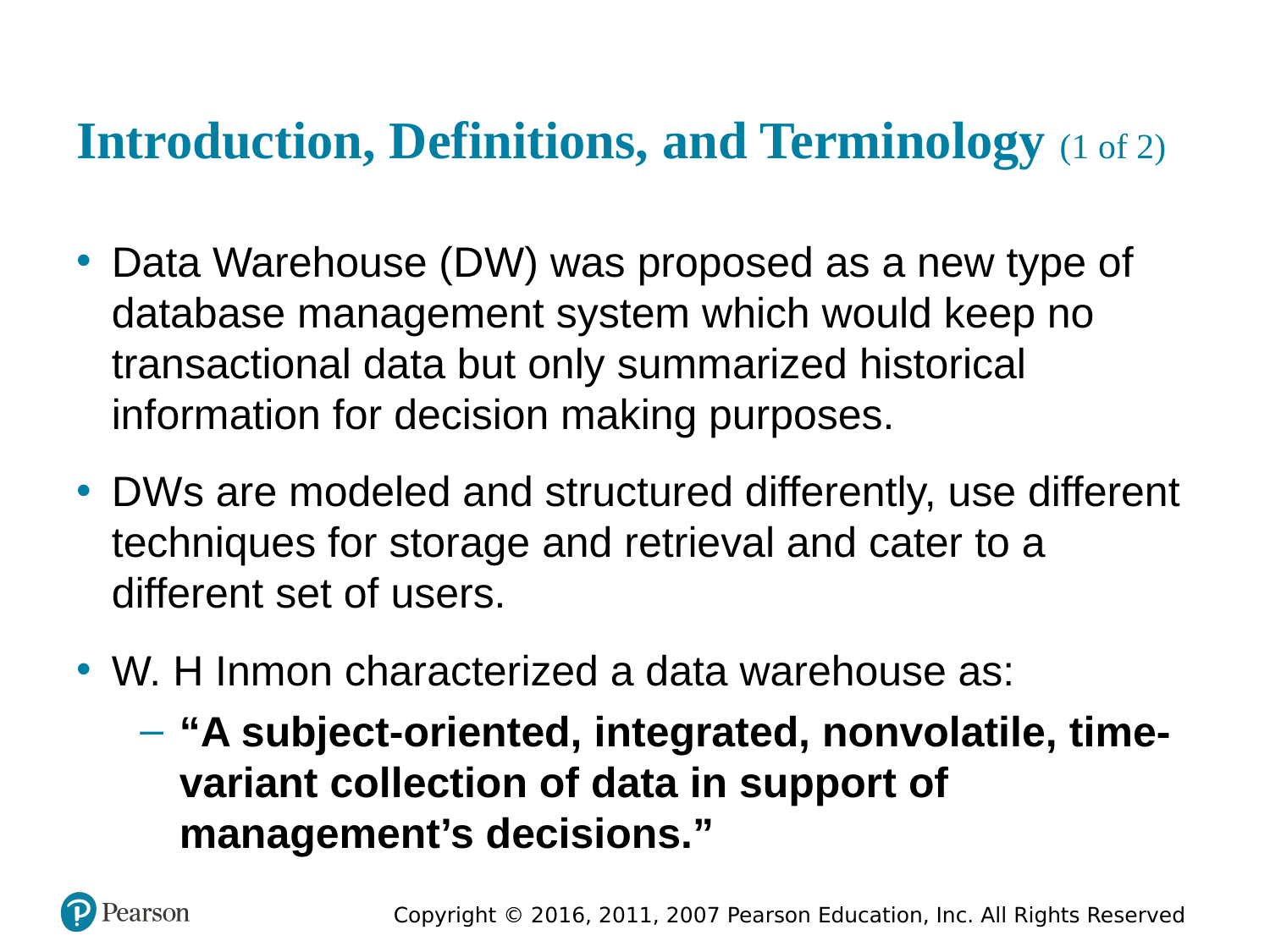

# Introduction, Definitions, and Terminology (1 of 2)
Data Warehouse (D W) was proposed as a new type of database management system which would keep no transactional data but only summarized historical information for decision making purposes.
D W s are modeled and structured differently, use different techniques for storage and retrieval and cater to a different set of users.
W. H Inmon characterized a data warehouse as:
“A subject-oriented, integrated, nonvolatile, time-variant collection of data in support of management’s decisions.”